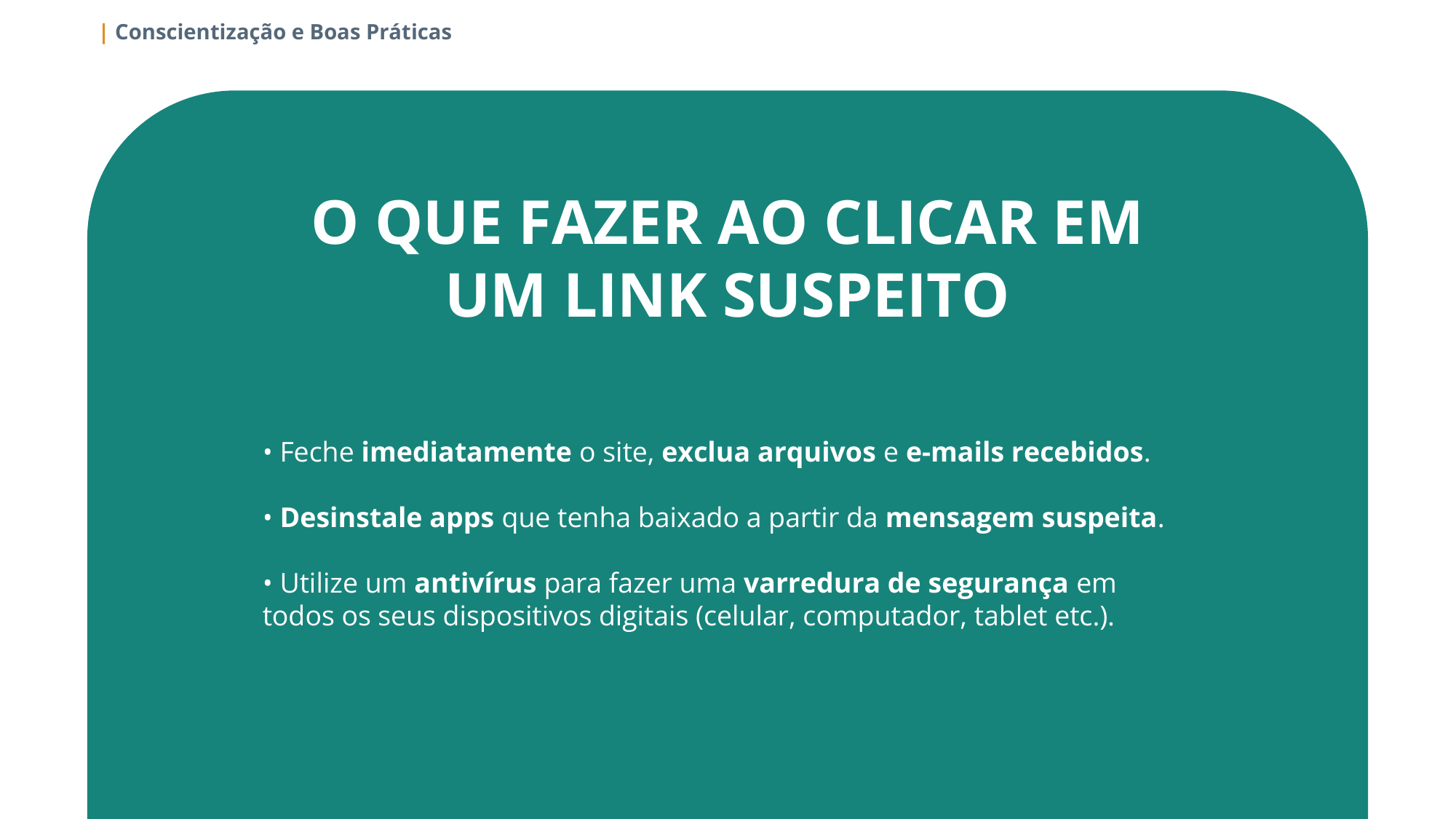

| Conscientização e Boas Práticas

O QUE FAZER AO CLICAR EM UM LINK SUSPEITO

• Feche imediatamente o site, exclua arquivos e e-mails recebidos.

• Desinstale apps que tenha baixado a partir da mensagem suspeita.

• Utilize um antivírus para fazer uma varredura de segurança em todos os seus dispositivos digitais (celular, computador, tablet etc.).